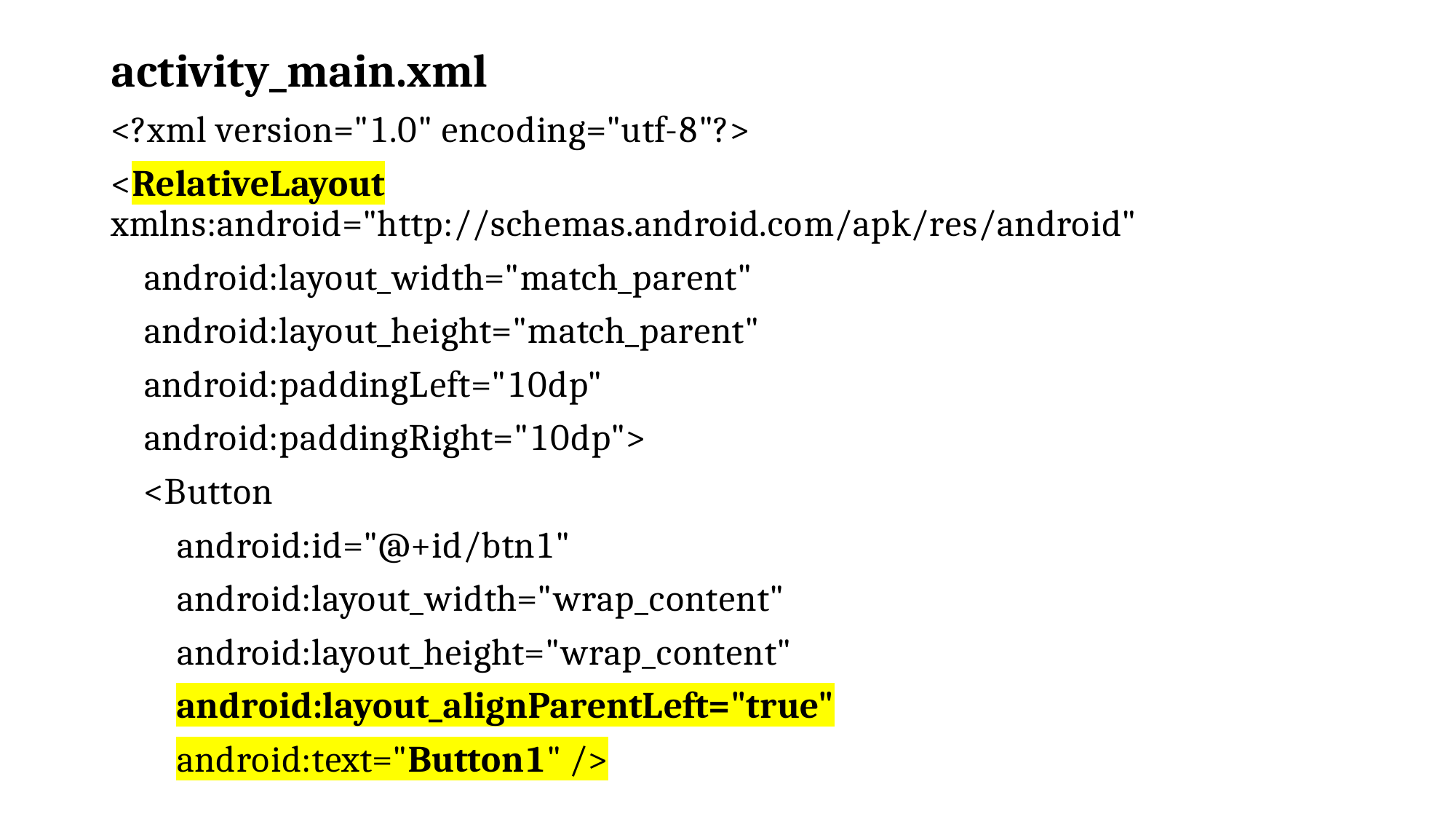

activity_main.xml
<?xml version="1.0" encoding="utf-8"?>
<RelativeLayout xmlns:android="http://schemas.android.com/apk/res/android"
    android:layout_width="match_parent"
    android:layout_height="match_parent"
    android:paddingLeft="10dp"
    android:paddingRight="10dp">
    <Button
        android:id="@+id/btn1"
        android:layout_width="wrap_content"
        android:layout_height="wrap_content"
        android:layout_alignParentLeft="true"
        android:text="Button1" />